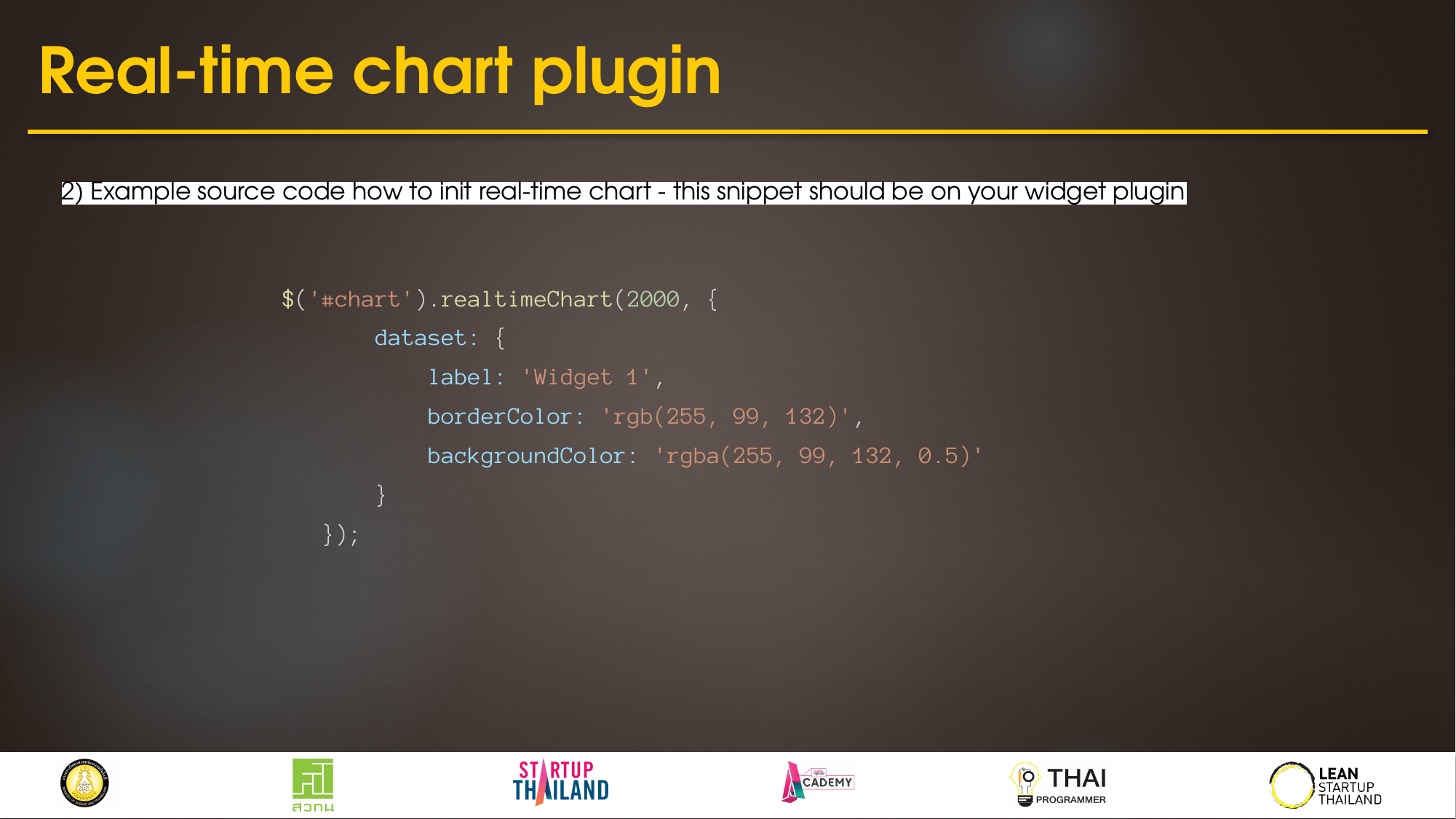

# Real-time chart plugin
2) Example source code how to init real-time chart - this snippet should be on your widget plugin
$('#chart').realtimeChart(2000, {
       dataset: {
           label: 'Widget 1',
           borderColor: 'rgb(255, 99, 132)',
           backgroundColor: 'rgba(255, 99, 132, 0.5)'
       }
   });